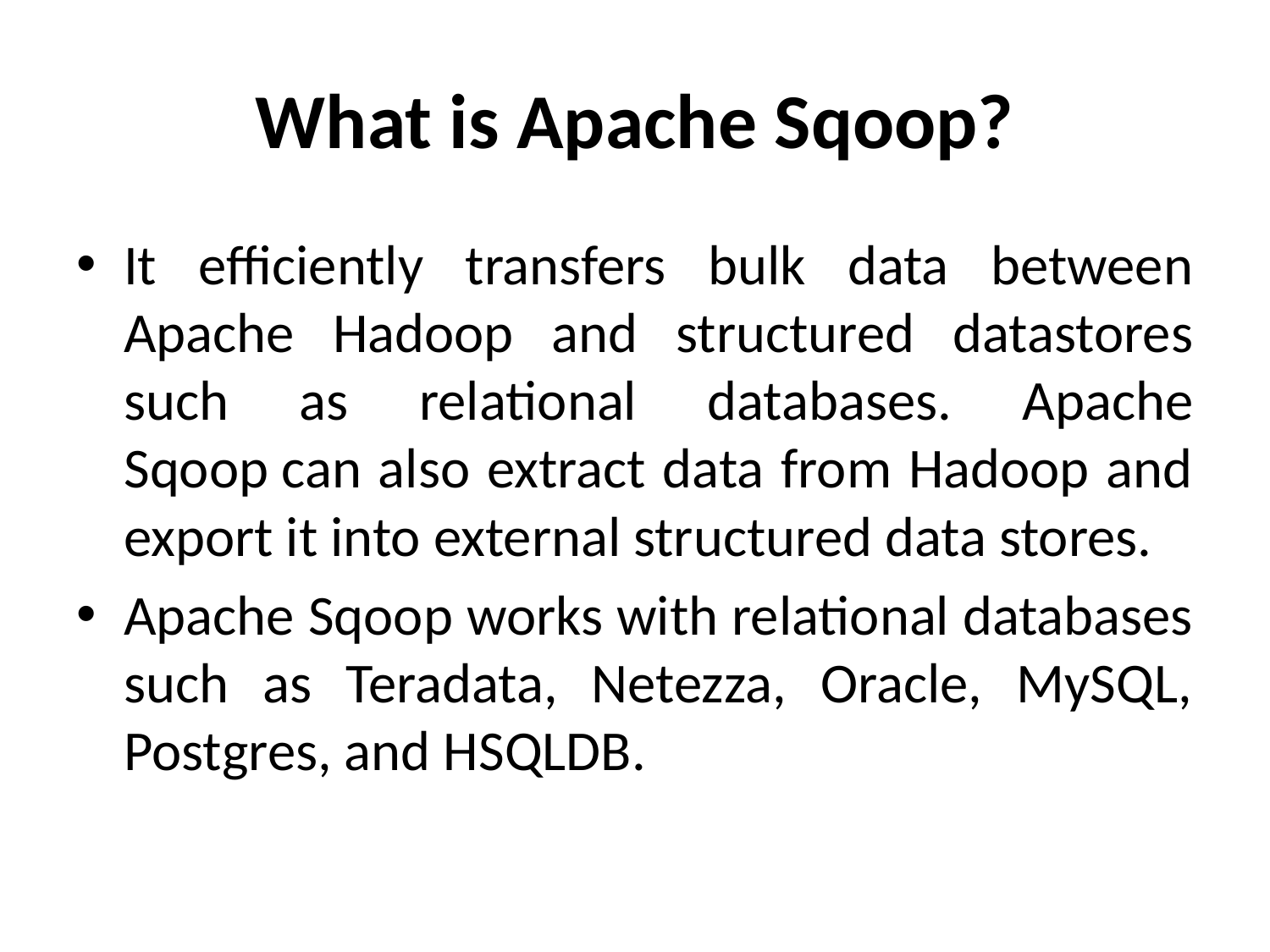

# What is Apache Sqoop?
It efficiently transfers bulk data between Apache Hadoop and structured datastores such as relational databases. Apache Sqoop can also extract data from Hadoop and export it into external structured data stores.
Apache Sqoop works with relational databases such as Teradata, Netezza, Oracle, MySQL, Postgres, and HSQLDB.